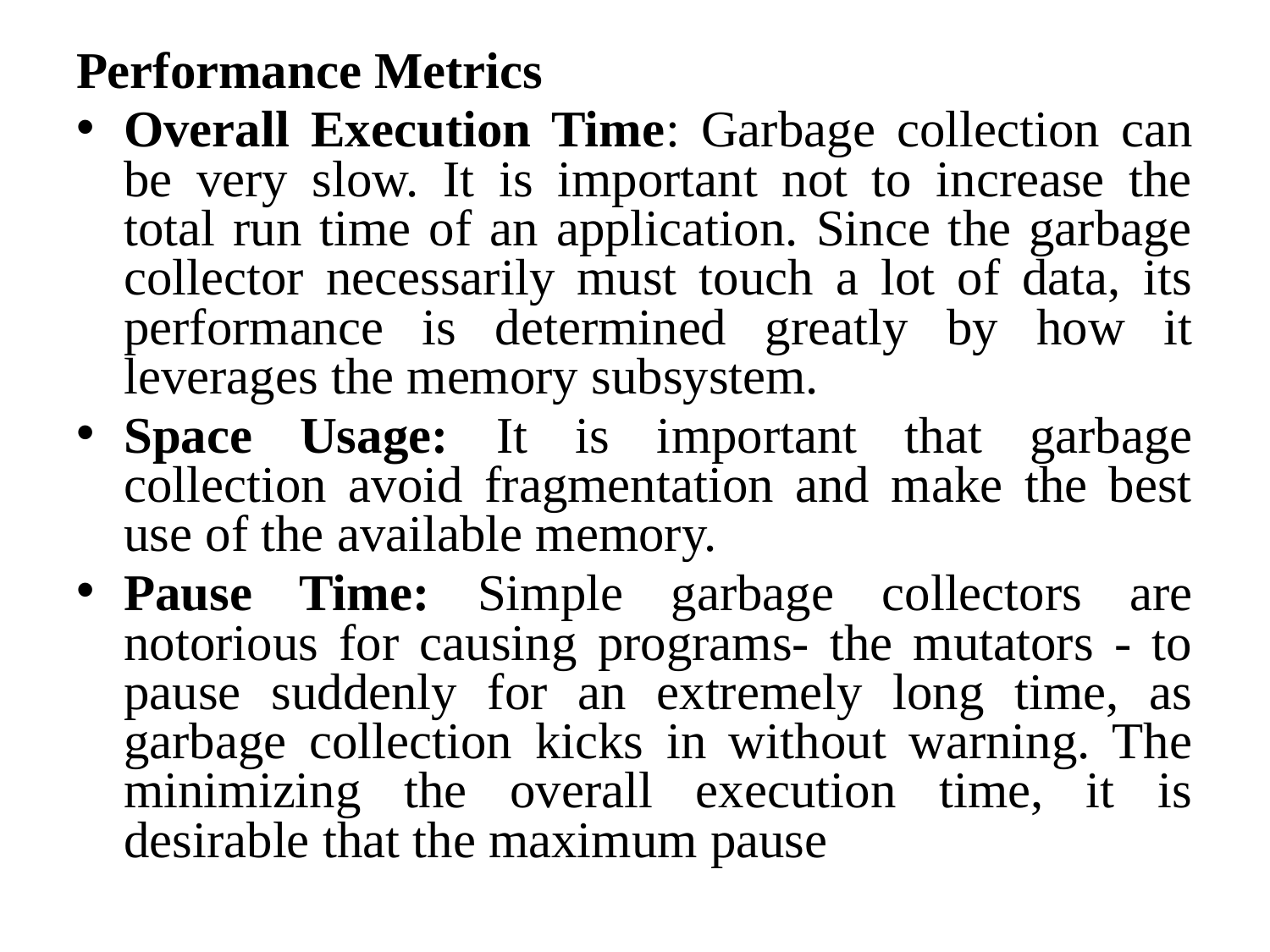

Performance Metrics
Overall Execution Time: Garbage collection can be very slow. It is important not to increase the total run time of an application. Since the garbage collector necessarily must touch a lot of data, its performance is determined greatly by how it leverages the memory subsystem.
Space Usage: It is important that garbage collection avoid fragmentation and make the best use of the available memory.
Pause Time: Simple garbage collectors are notorious for causing programs- the mutators - to pause suddenly for an extremely long time, as garbage collection kicks in without warning. The minimizing the overall execution time, it is desirable that the maximum pause